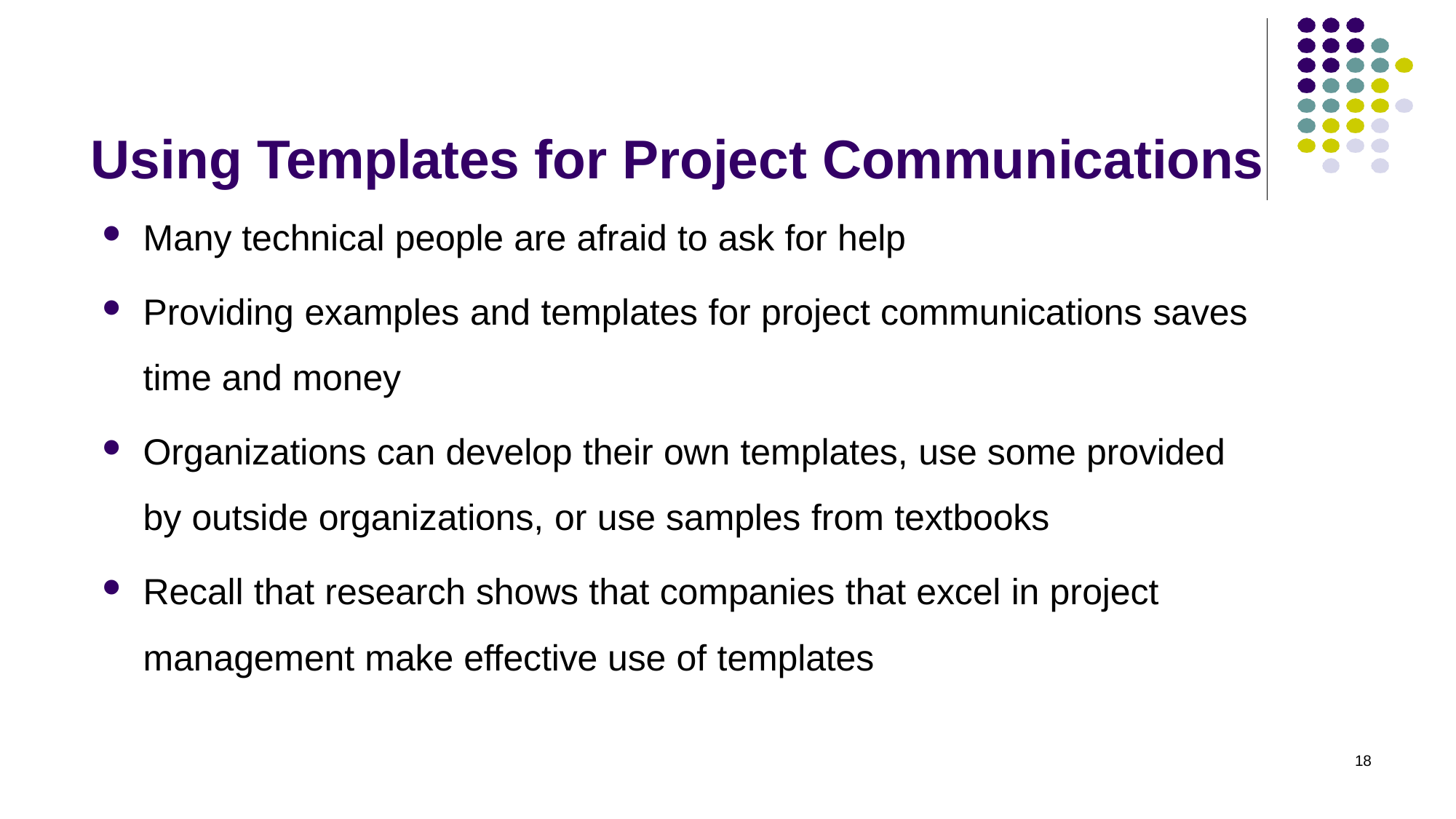

# Using Templates for Project Communications
Many technical people are afraid to ask for help
Providing examples and templates for project communications saves
time and money
Organizations can develop their own templates, use some provided
by outside organizations, or use samples from textbooks
Recall that research shows that companies that excel in project
management make effective use of templates
18